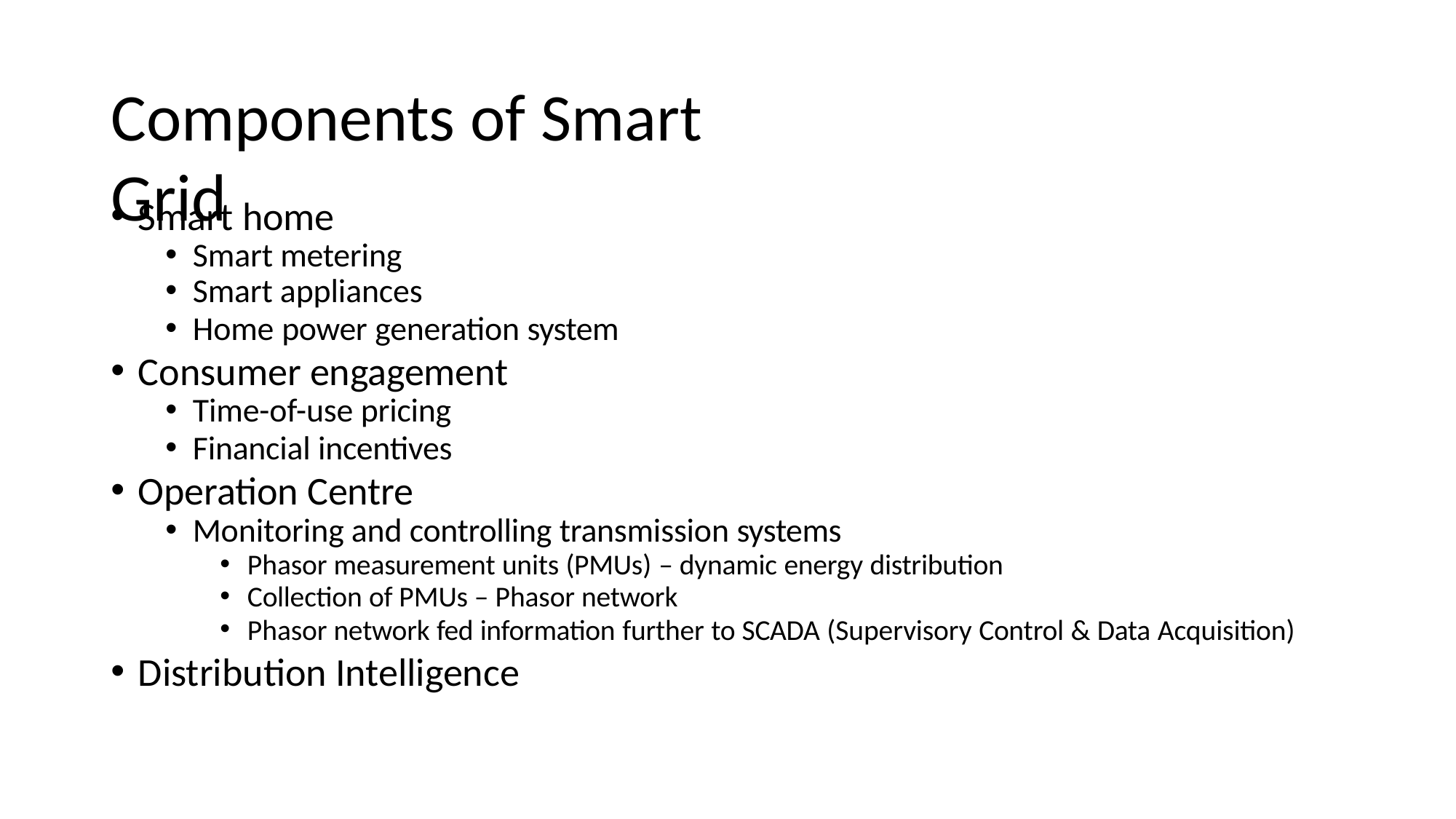

# Components of Smart Grid
Smart home
Smart metering
Smart appliances
Home power generation system
Consumer engagement
Time-of-use pricing
Financial incentives
Operation Centre
Monitoring and controlling transmission systems
Phasor measurement units (PMUs) – dynamic energy distribution
Collection of PMUs – Phasor network
Phasor network fed information further to SCADA (Supervisory Control & Data Acquisition)
Distribution Intelligence